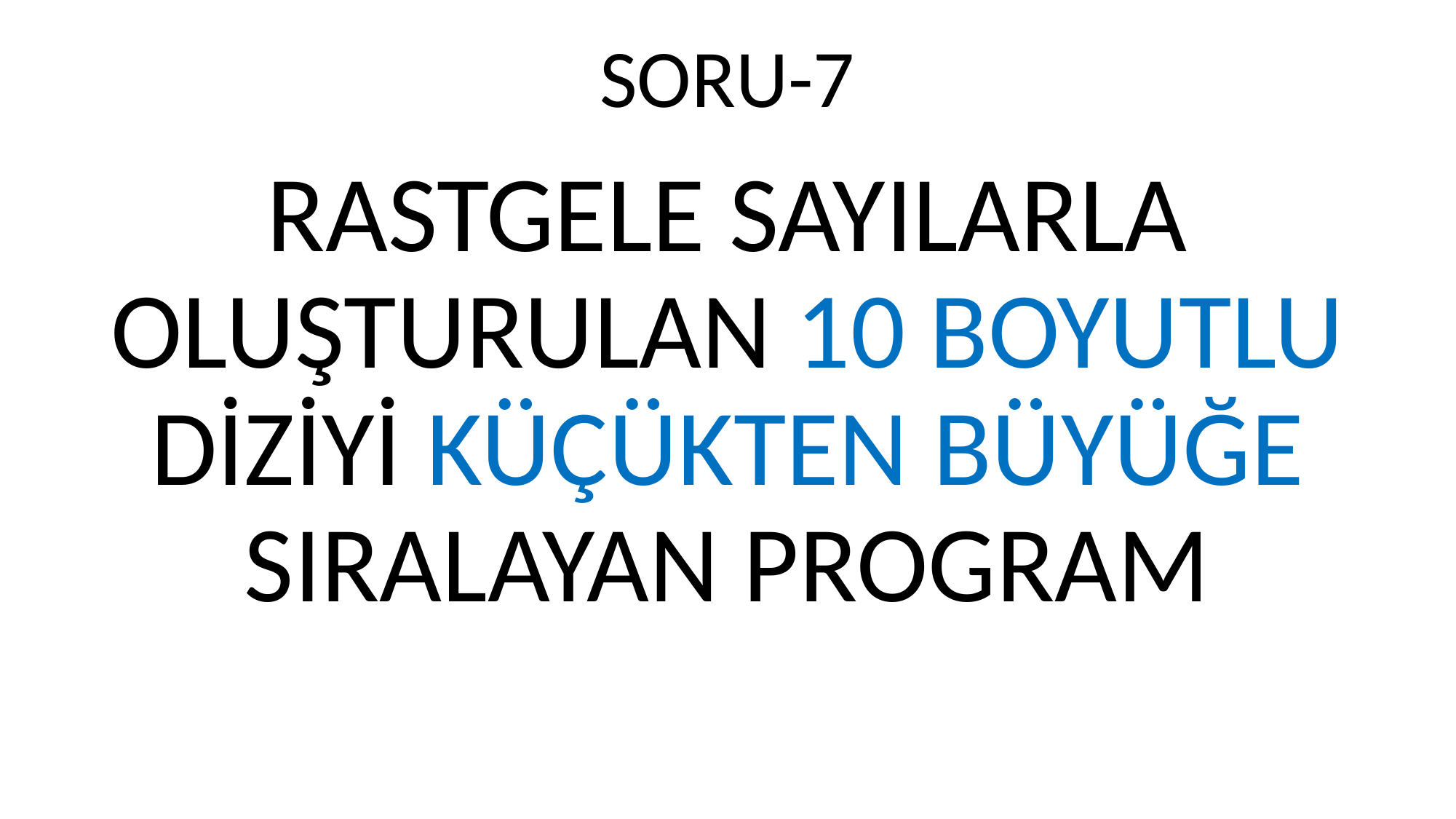

# SORU-7
RASTGELE SAYILARLA OLUŞTURULAN 10 BOYUTLU DİZİYİ KÜÇÜKTEN BÜYÜĞE SIRALAYAN PROGRAM